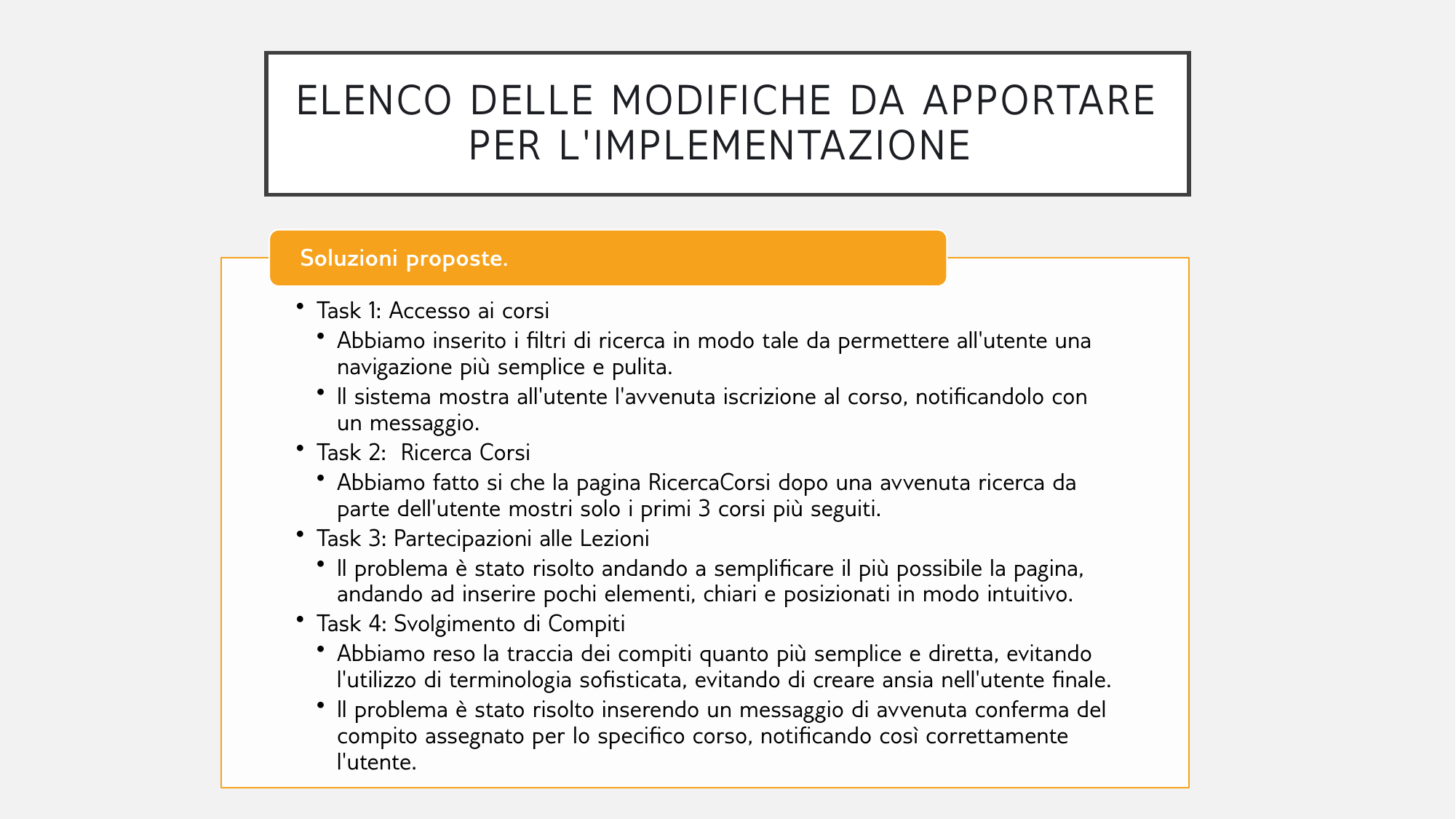

# elenco delle modifiche da apportare per l'implementazione
Task 1: Accesso ai corsi
Abbiamo inserito i filtri di ricerca in modo tale da permettere all'utente una navigazione più semplice e pulita.
Il sistema mostra all'utente l'avvenuta iscrizione al corso, notificandolo con un messaggio.
Task 2:  Ricerca Corsi
Abbiamo fatto si che la pagina RicercaCorsi dopo una avvenuta ricerca da parte dell'utente mostri solo i primi 3 corsi più seguiti.
Task 3: Partecipazioni alle Lezioni
Il problema è stato risolto andando a semplificare il più possibile la pagina, andando ad inserire pochi elementi, chiari e posizionati in modo intuitivo.
Task 4: Svolgimento di Compiti
Abbiamo reso la traccia dei compiti quanto più semplice e diretta, evitando l'utilizzo di terminologia sofisticata, evitando di creare ansia nell'utente finale.
Il problema è stato risolto inserendo un messaggio di avvenuta conferma del compito assegnato per lo specifico corso, notificando così correttamente l'utente.
Soluzioni proposte.